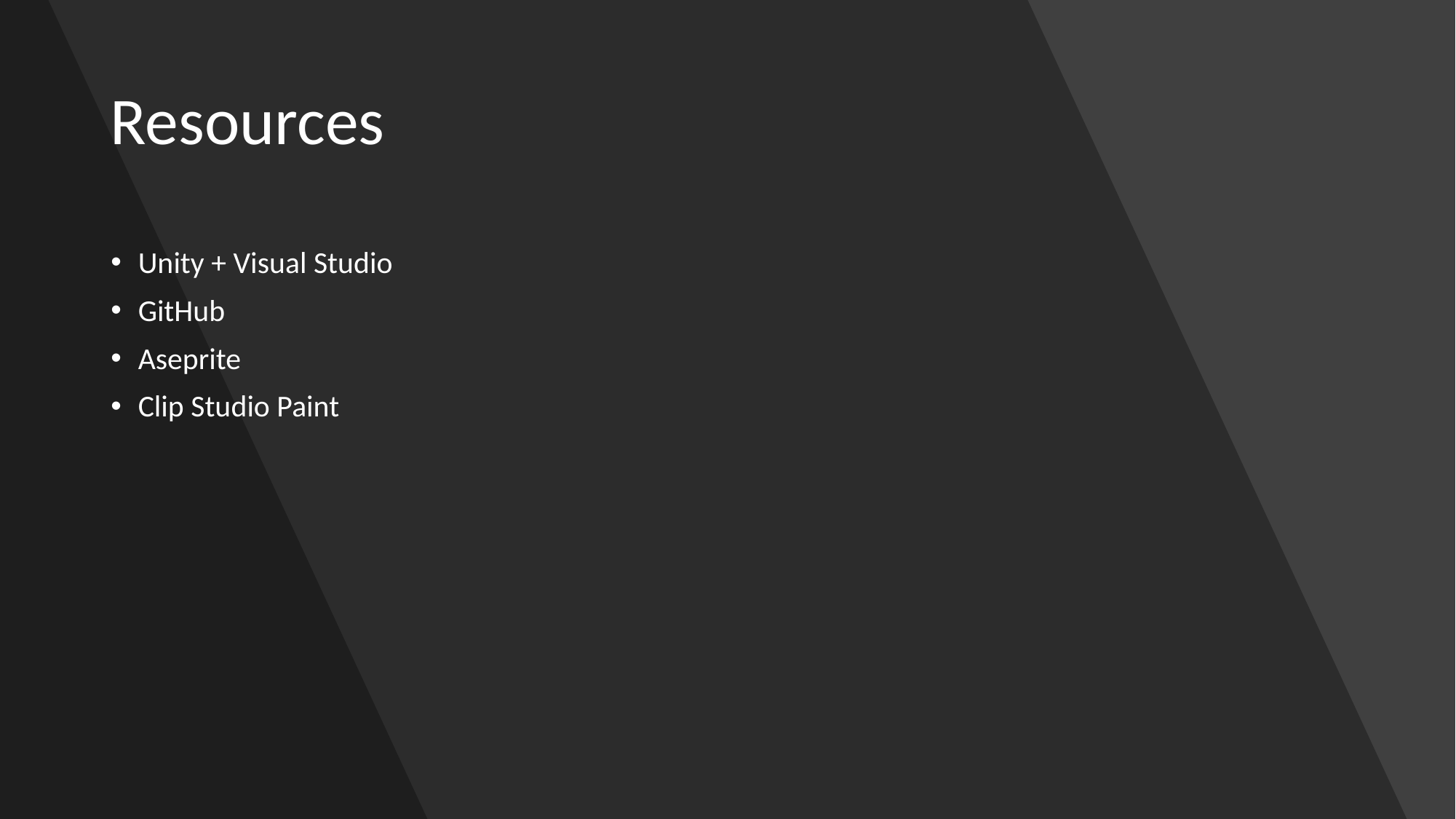

# Resources
Unity + Visual Studio
GitHub
Aseprite
Clip Studio Paint